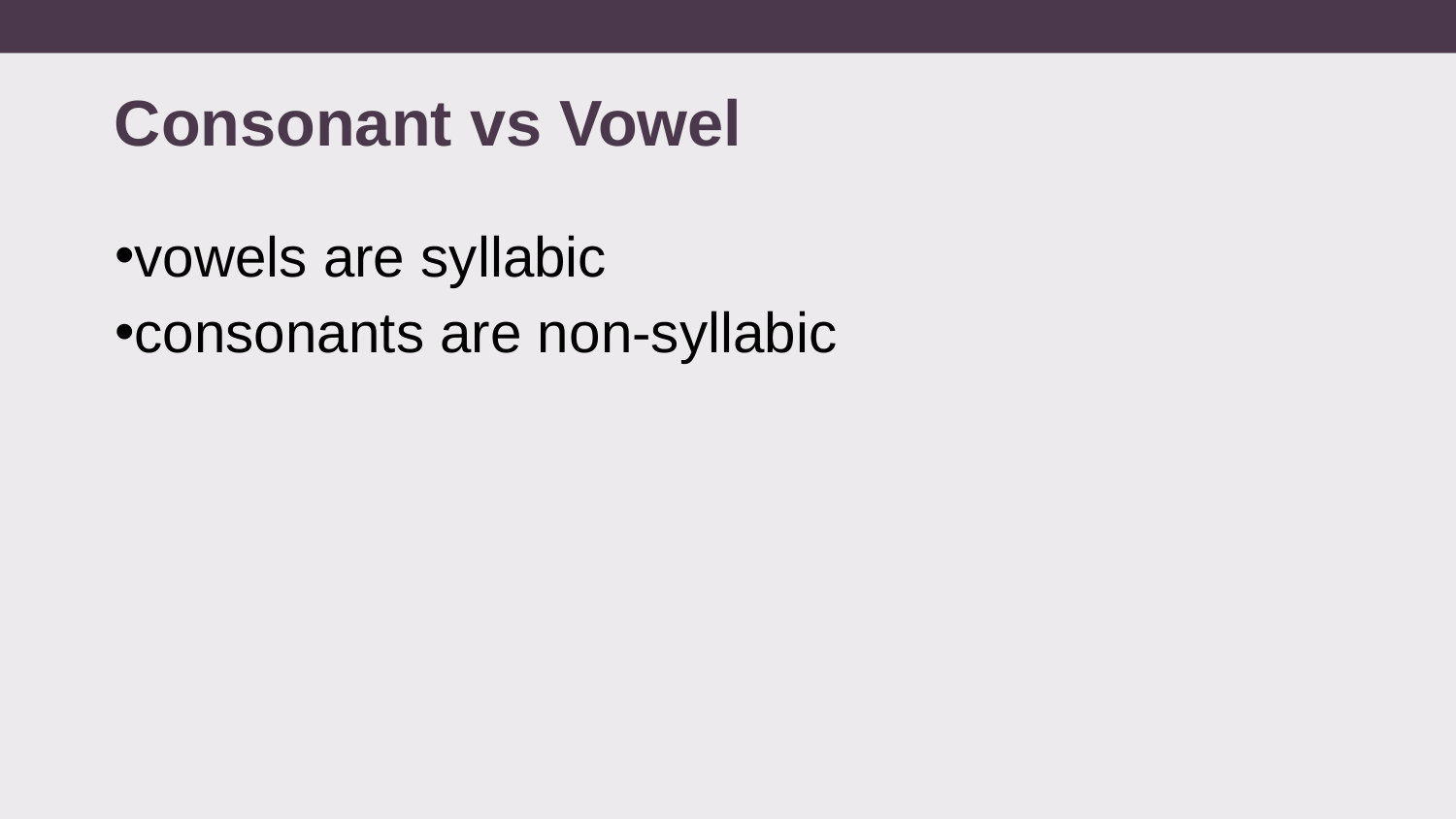

# Consonant vs Vowel
vowels are syllabic
consonants are non-syllabic